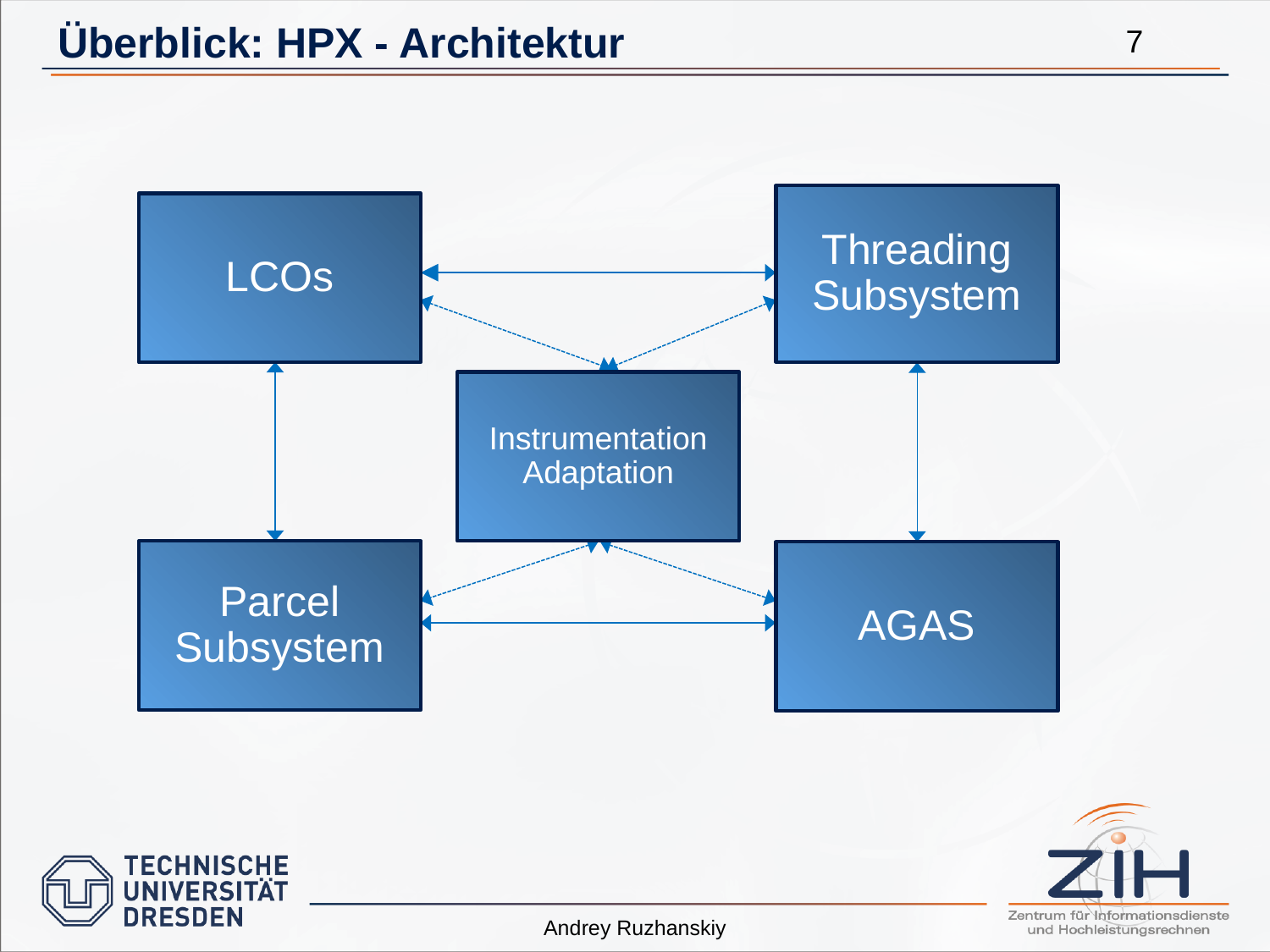

# Überblick: HPX - Architektur
7

Threading Subsystem
LCOs
Instrumentation Adaptation
Parcel Subsystem
AGAS
Andrey Ruzhanskiy